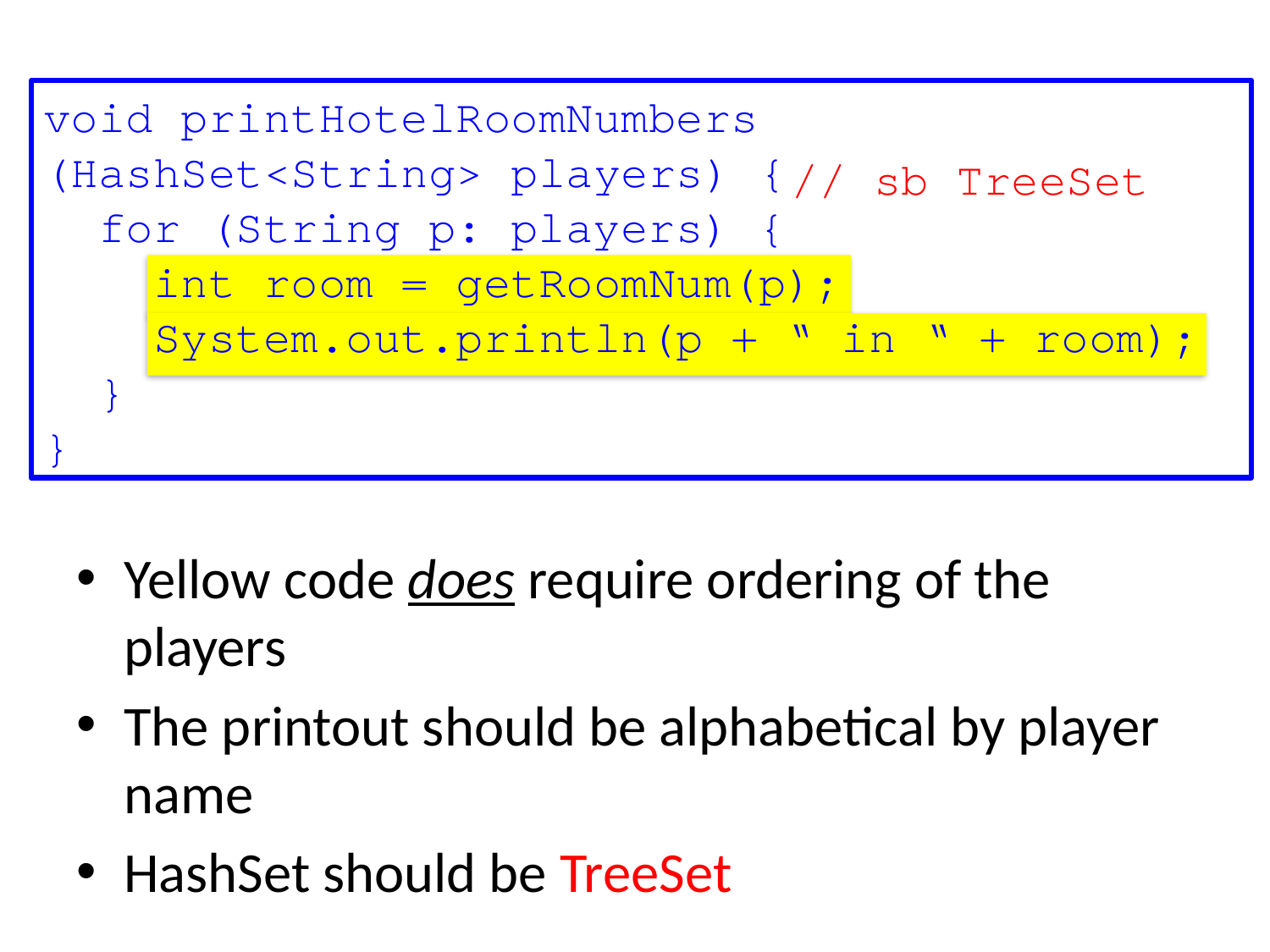

#
void printHotelRoomNumbers
(HashSet<String> players) {
  for (String p: players) {
    int room = getRoomNum(p);
    System.out.println(p + “ in “ + room);
  }
}
// sb TreeSet

Yellow code does require ordering of the players
The printout should be alphabetical by player name
HashSet should be TreeSet